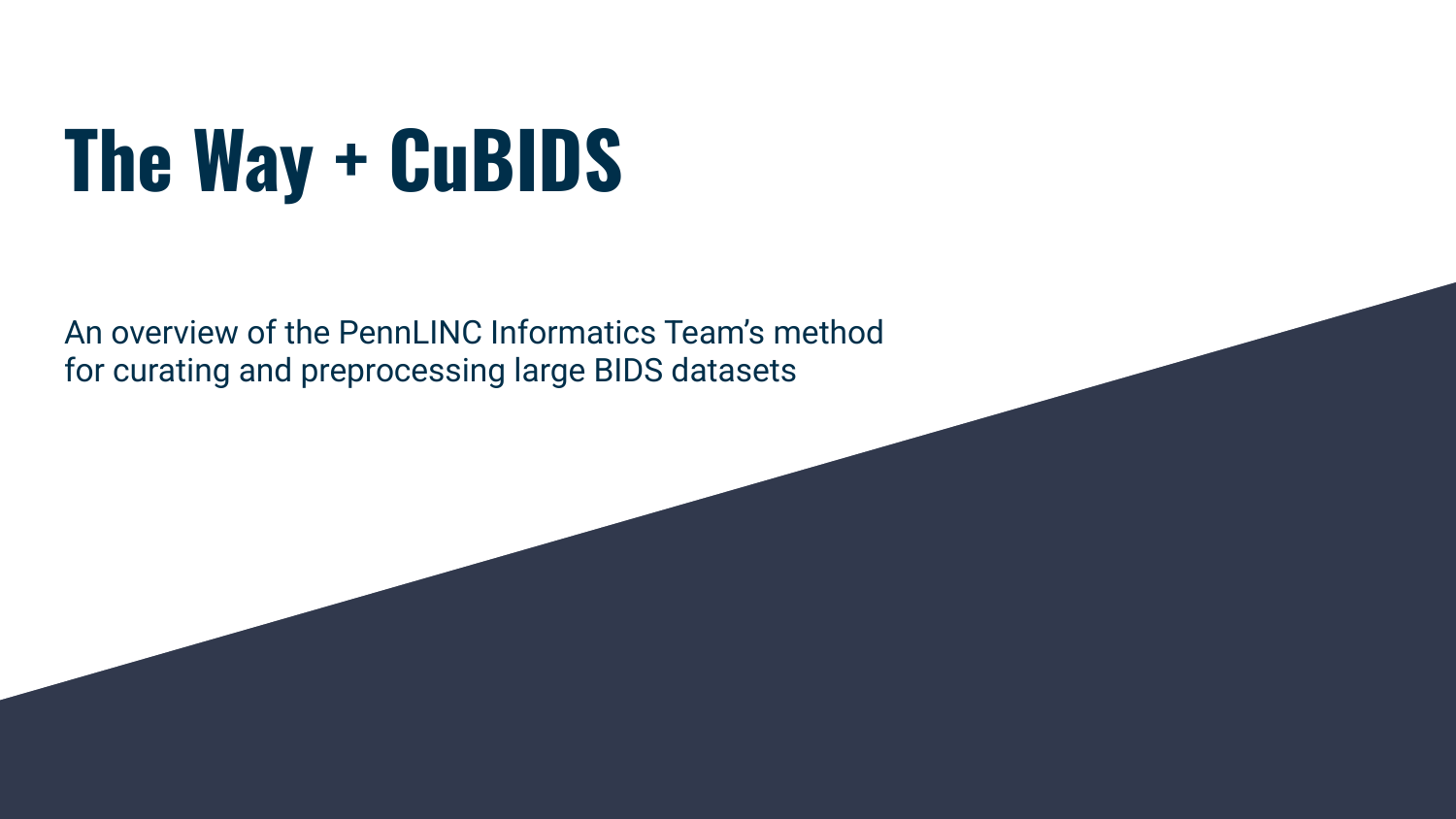

# The Way + CuBIDS
An overview of the PennLINC Informatics Team’s method for curating and preprocessing large BIDS datasets